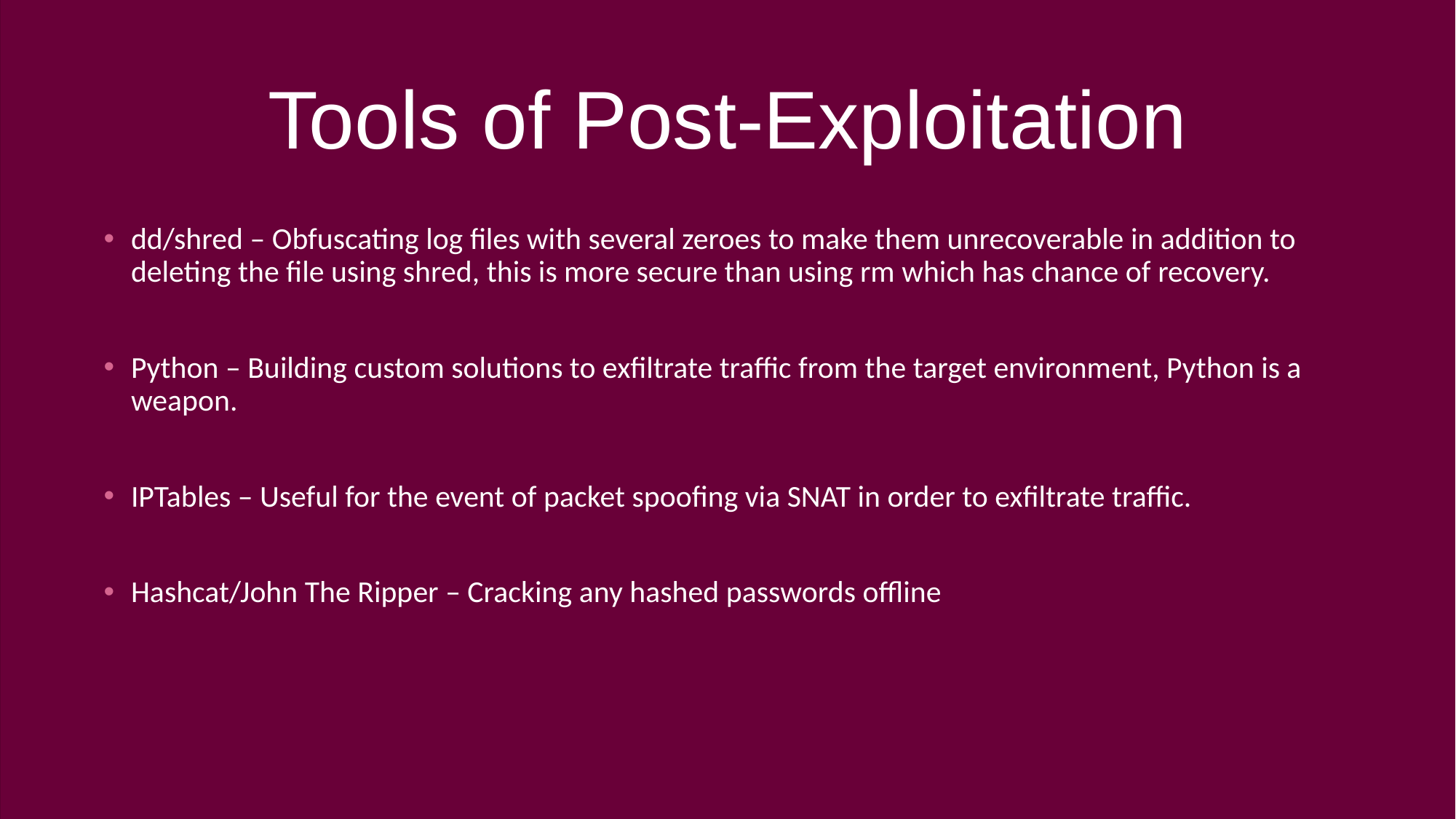

# Tools of Post-Exploitation
dd/shred – Obfuscating log files with several zeroes to make them unrecoverable in addition to deleting the file using shred, this is more secure than using rm which has chance of recovery.

Python – Building custom solutions to exfiltrate traffic from the target environment, Python is a weapon.

IPTables – Useful for the event of packet spoofing via SNAT in order to exfiltrate traffic.

Hashcat/John The Ripper – Cracking any hashed passwords offline